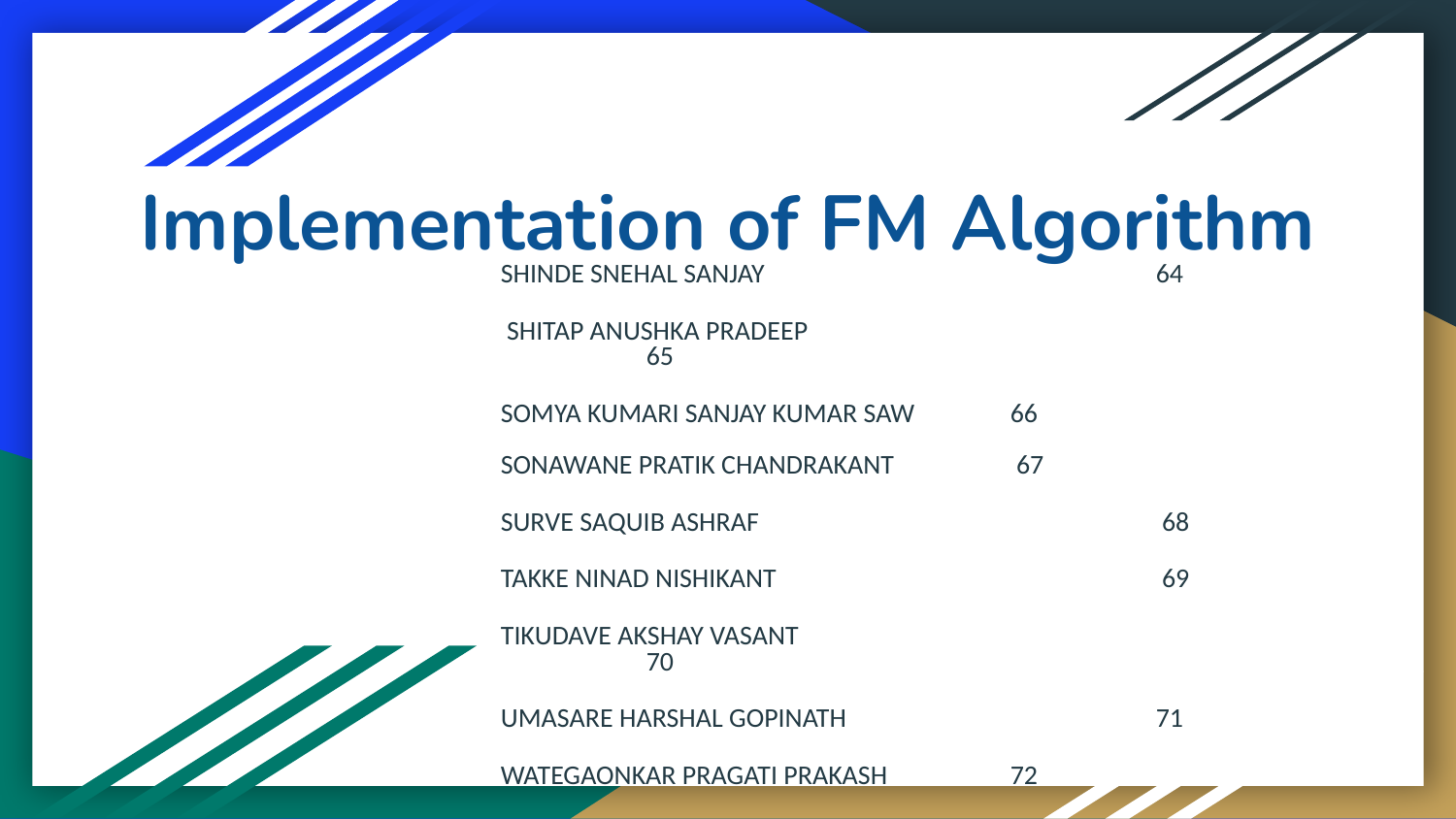

# Implementation of FM Algorithm

SHINDE SNEHAL SANJAY 			            64

 SHITAP ANUSHKA PRADEEP			65

SOMYA KUMARI SANJAY KUMAR SAW	            66

SONAWANE PRATIK CHANDRAKANT	             67

SURVE SAQUIB ASHRAF			             68

TAKKE NINAD NISHIKANT			             69

TIKUDAVE AKSHAY VASANT			70

UMASARE HARSHAL GOPINATH		            71

WATEGAONKAR PRAGATI PRAKASH	            72